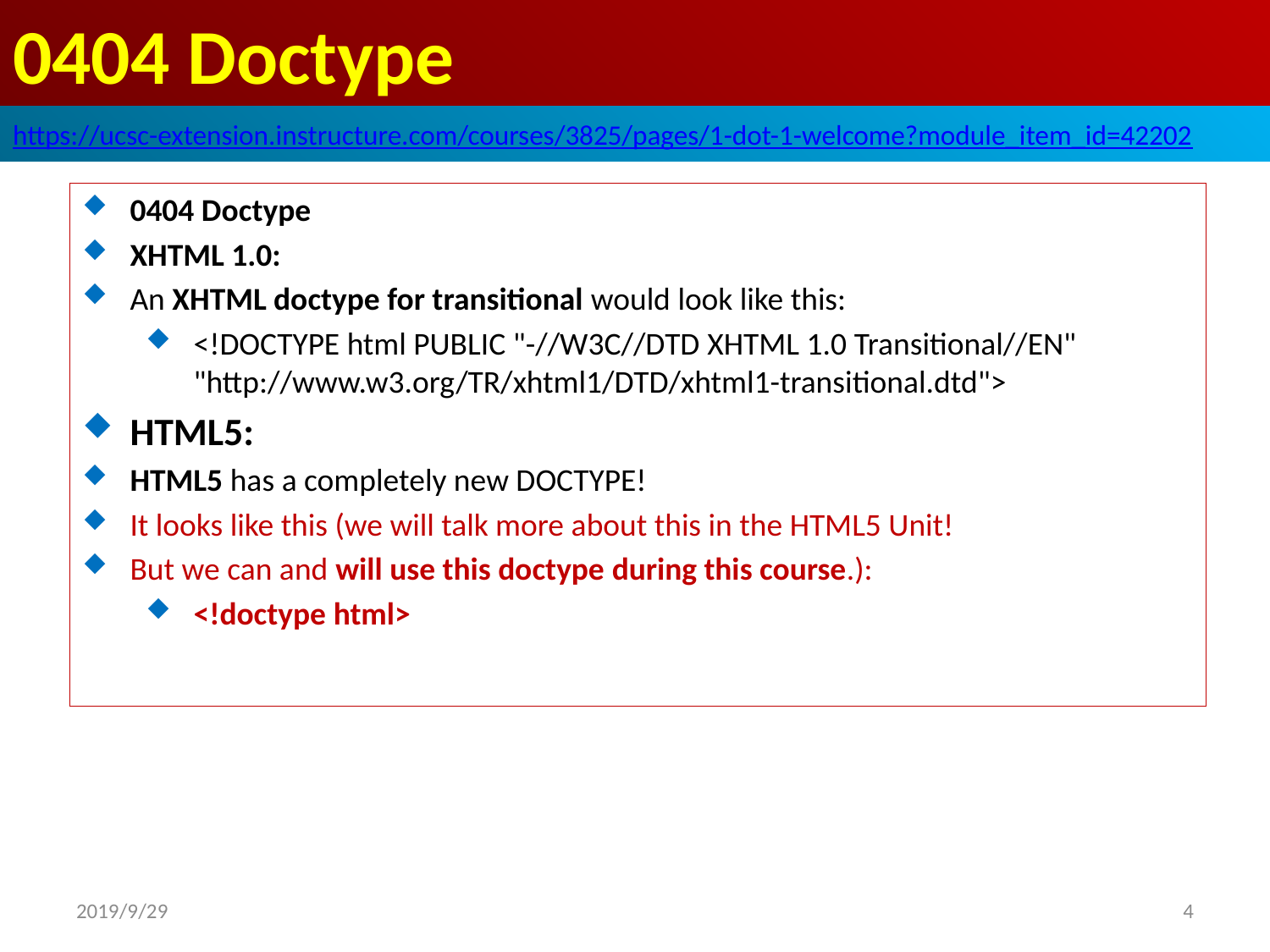

# 0404 Doctype

https://ucsc-extension.instructure.com/courses/3825/pages/1-dot-1-welcome?module_item_id=42202
0404 Doctype
XHTML 1.0:
An XHTML doctype for transitional would look like this:
<!DOCTYPE html PUBLIC "-//W3C//DTD XHTML 1.0 Transitional//EN"   "http://www.w3.org/TR/xhtml1/DTD/xhtml1-transitional.dtd">
HTML5:
HTML5 has a completely new DOCTYPE!
It looks like this (we will talk more about this in the HTML5 Unit!
But we can and will use this doctype during this course.):
<!doctype html>

2019/9/29
4